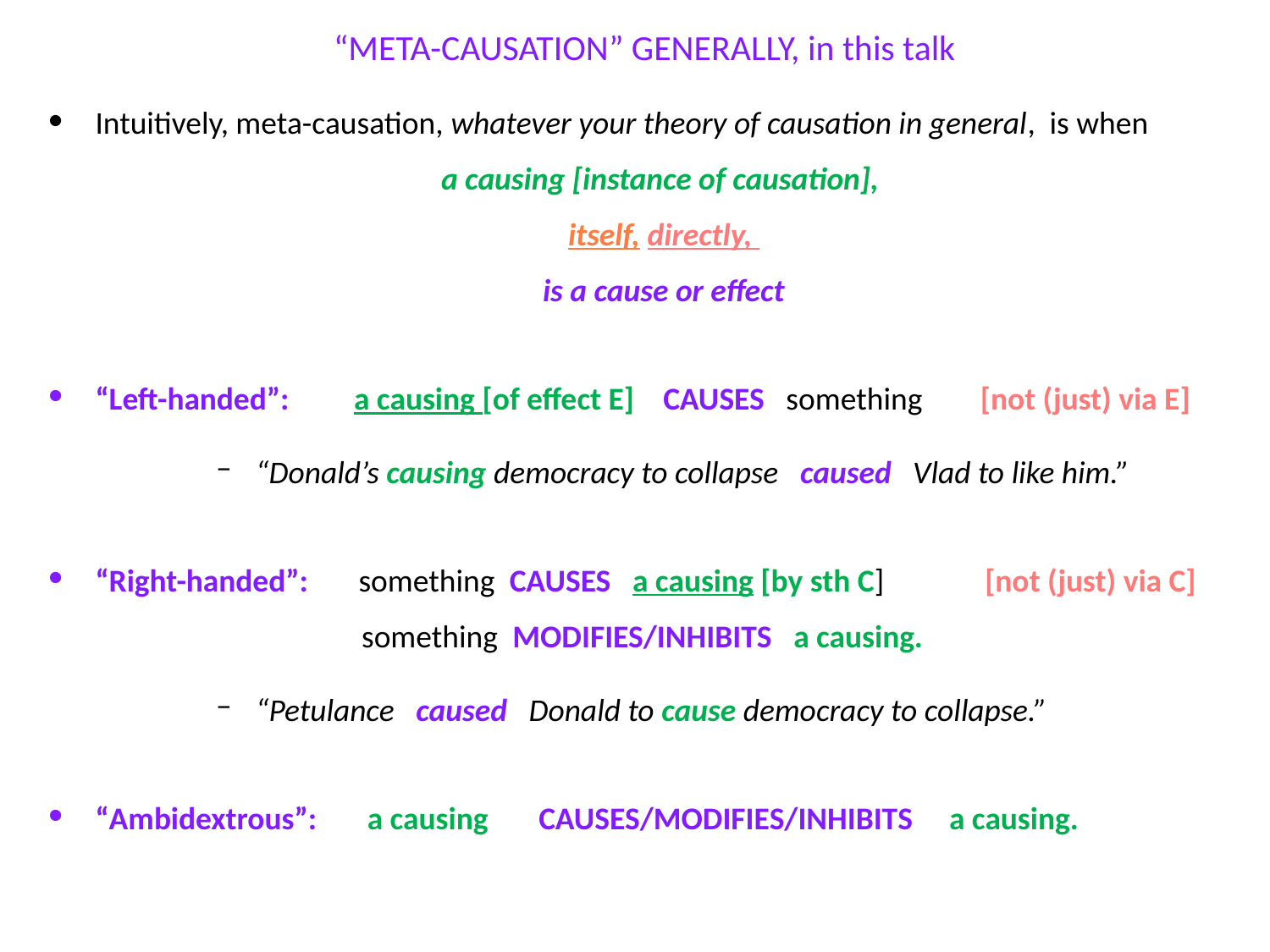

# “META-CAUSATION” GENERALLY, in this talk
Intuitively, meta-causation, whatever your theory of causation in general,  is when
a causing [instance of causation],
itself, directly,
is a cause or effect
“Left-handed”:         a causing [of effect E]    CAUSES   something        [not (just) via E]
“Donald’s causing democracy to collapse   caused   Vlad to like him.”
“Right-handed”:       something  CAUSES   a causing [by sth C]              [not (just) via C]
                                     something  MODIFIES/INHIBITS   a causing.
“Petulance   caused   Donald to cause democracy to collapse.”
“Ambidextrous”:       a causing       CAUSES/MODIFIES/INHIBITS     a causing.